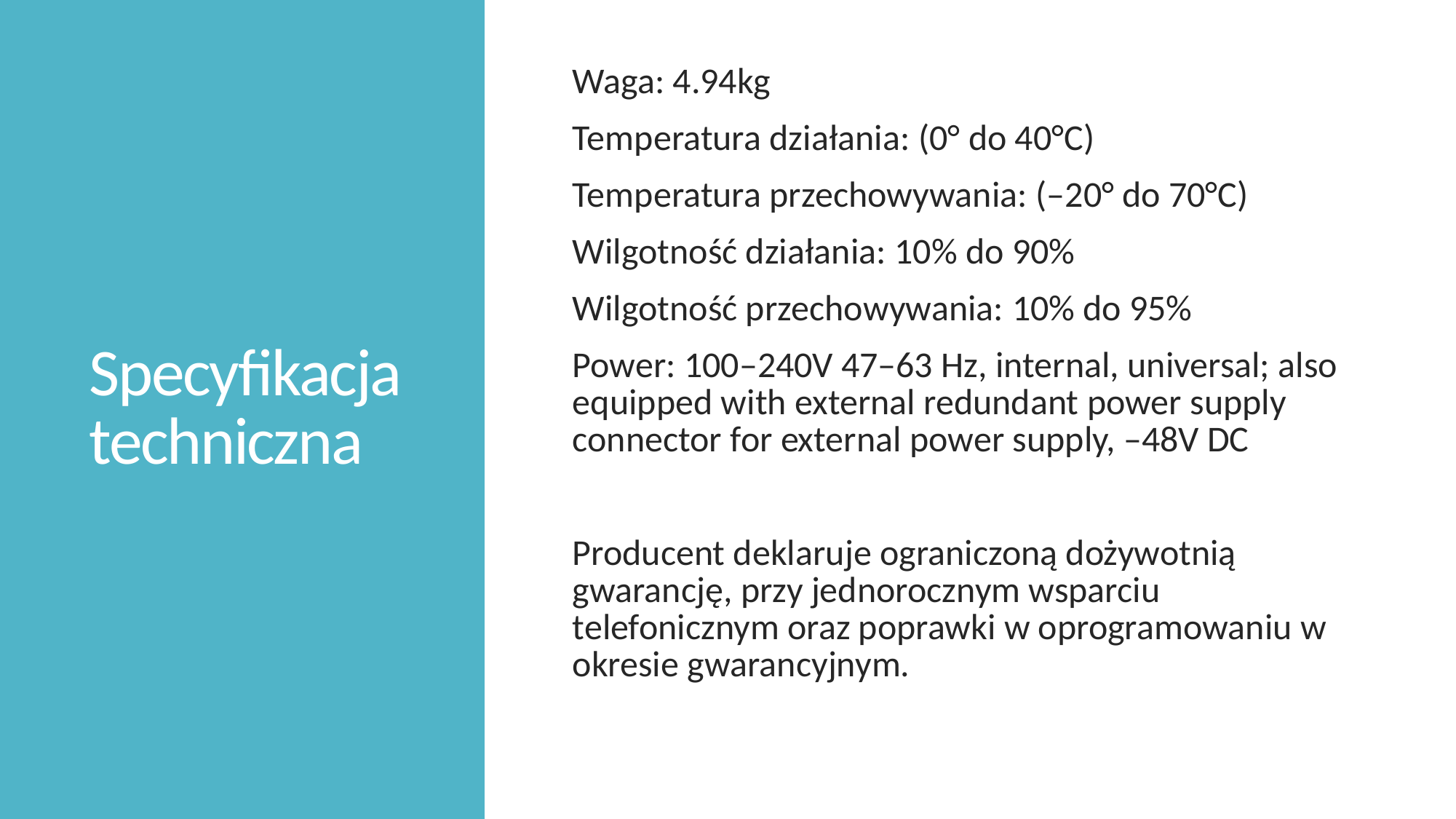

Waga: 4.94kg
Temperatura działania: (0° do 40°C)
Temperatura przechowywania: (–20° do 70°C)
Wilgotność działania: 10% do 90%
Wilgotność przechowywania: 10% do 95%
Power: 100–240V 47–63 Hz, internal, universal; also equipped with external redundant power supply connector for external power supply, –48V DC

Producent deklaruje ograniczoną dożywotnią gwarancję, przy jednorocznym wsparciu telefonicznym oraz poprawki w oprogramowaniu w okresie gwarancyjnym.
# Specyfikacja techniczna